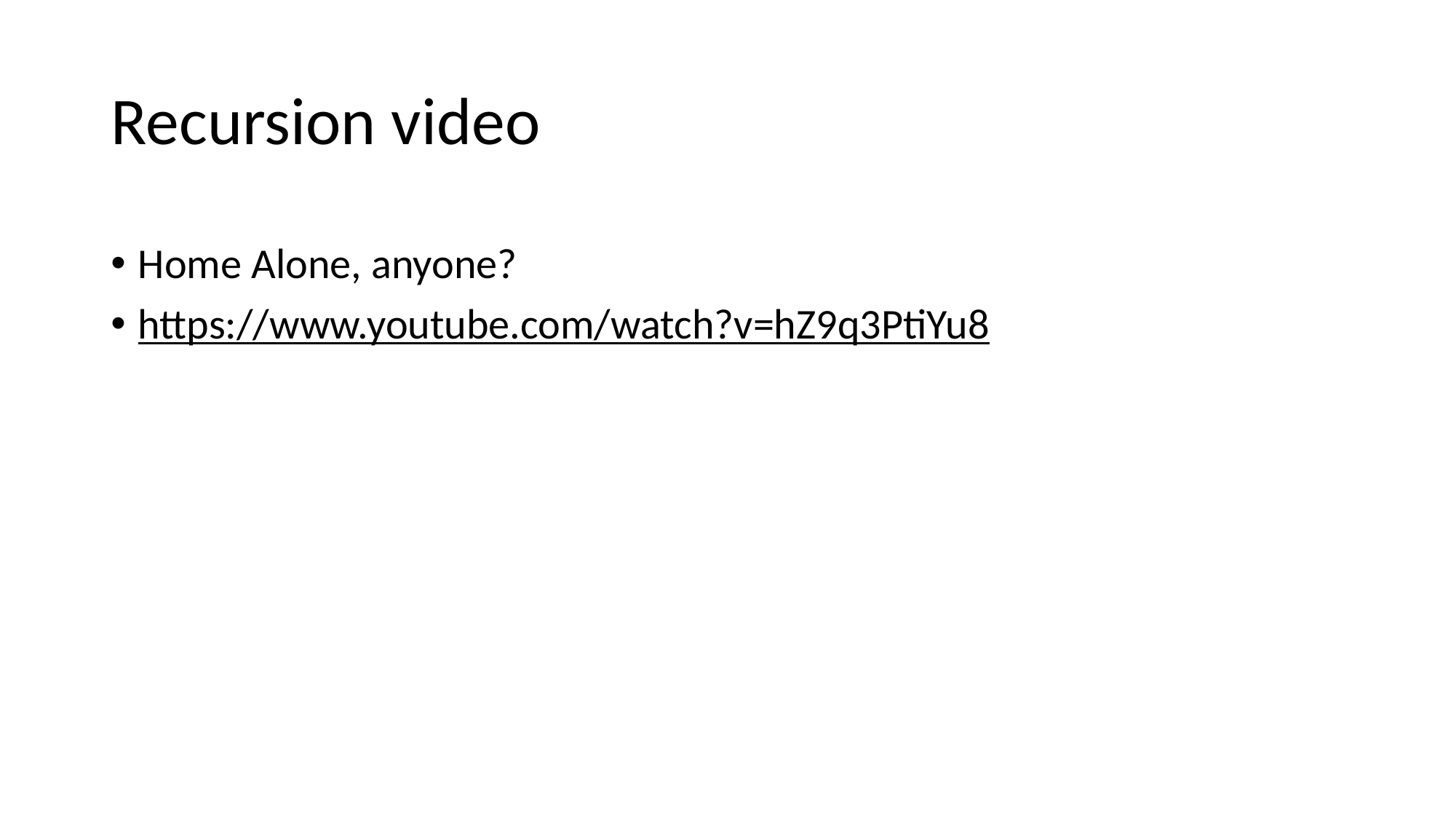

# Recursion video
Home Alone, anyone?
https://www.youtube.com/watch?v=hZ9q3PtiYu8